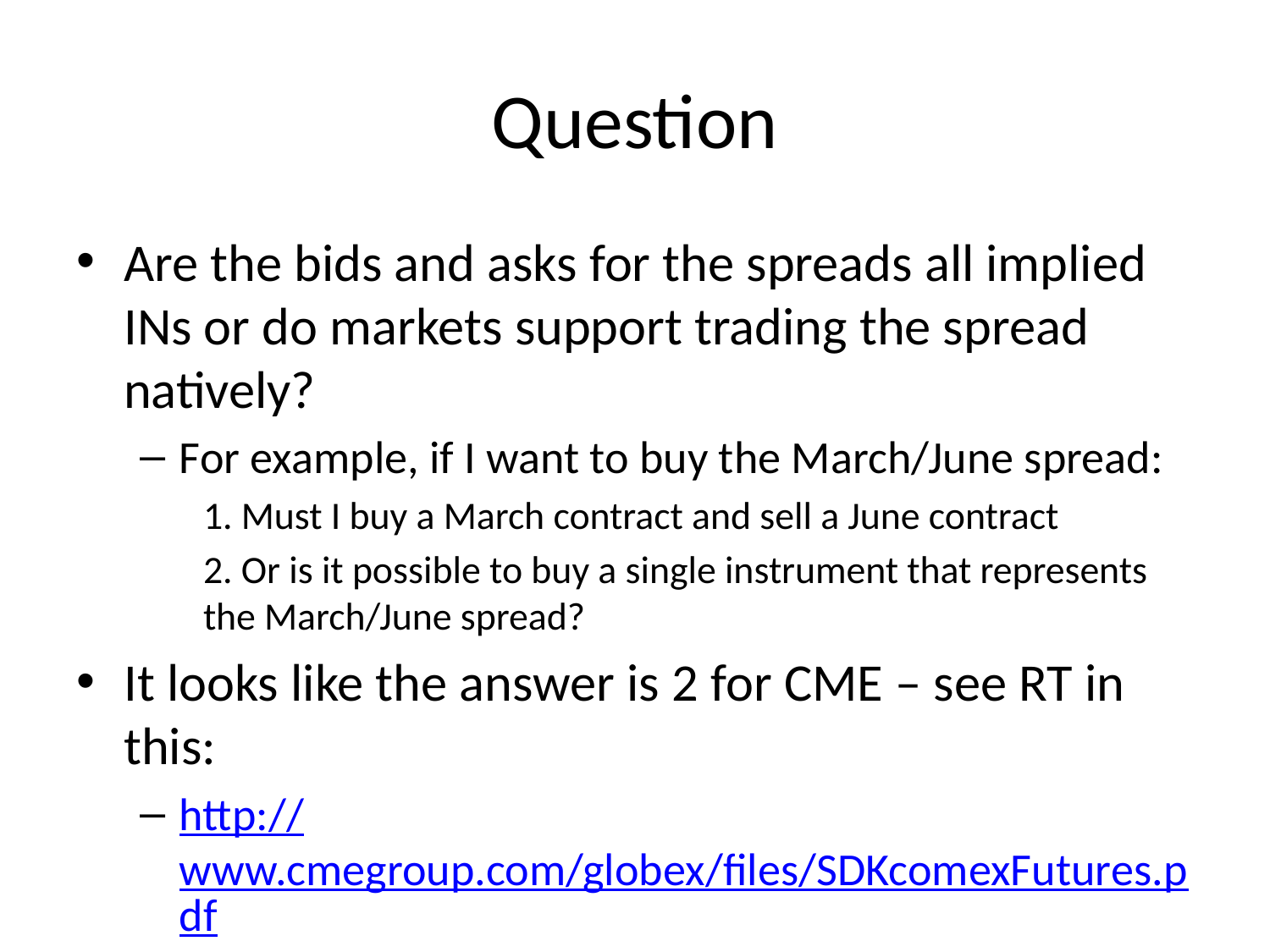

# Question
Are the bids and asks for the spreads all implied INs or do markets support trading the spread natively?
For example, if I want to buy the March/June spread:
1. Must I buy a March contract and sell a June contract
2. Or is it possible to buy a single instrument that represents the March/June spread?
It looks like the answer is 2 for CME – see RT in this:
http://www.cmegroup.com/globex/files/SDKcomexFutures.pdf